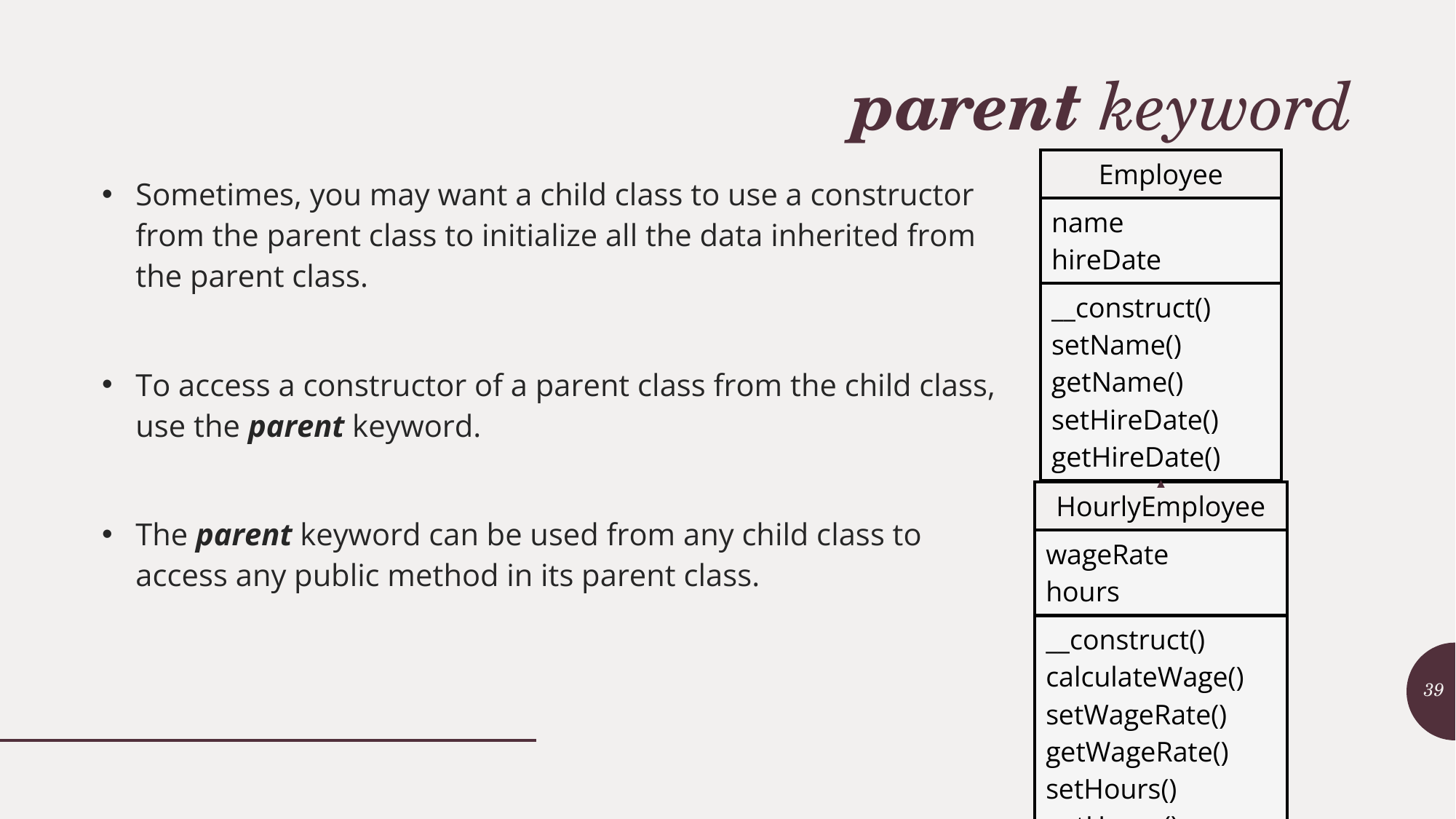

# parent keyword
| Employee |
| --- |
| name hireDate |
| \_\_construct() setName() getName() setHireDate() getHireDate() |
Sometimes, you may want a child class to use a constructor from the parent class to initialize all the data inherited from the parent class.

To access a constructor of a parent class from the child class, use the parent keyword.

The parent keyword can be used from any child class to access any public method in its parent class.

| HourlyEmployee |
| --- |
| wageRate hours |
| \_\_construct() calculateWage() setWageRate() getWageRate() setHours() getHours() |
39